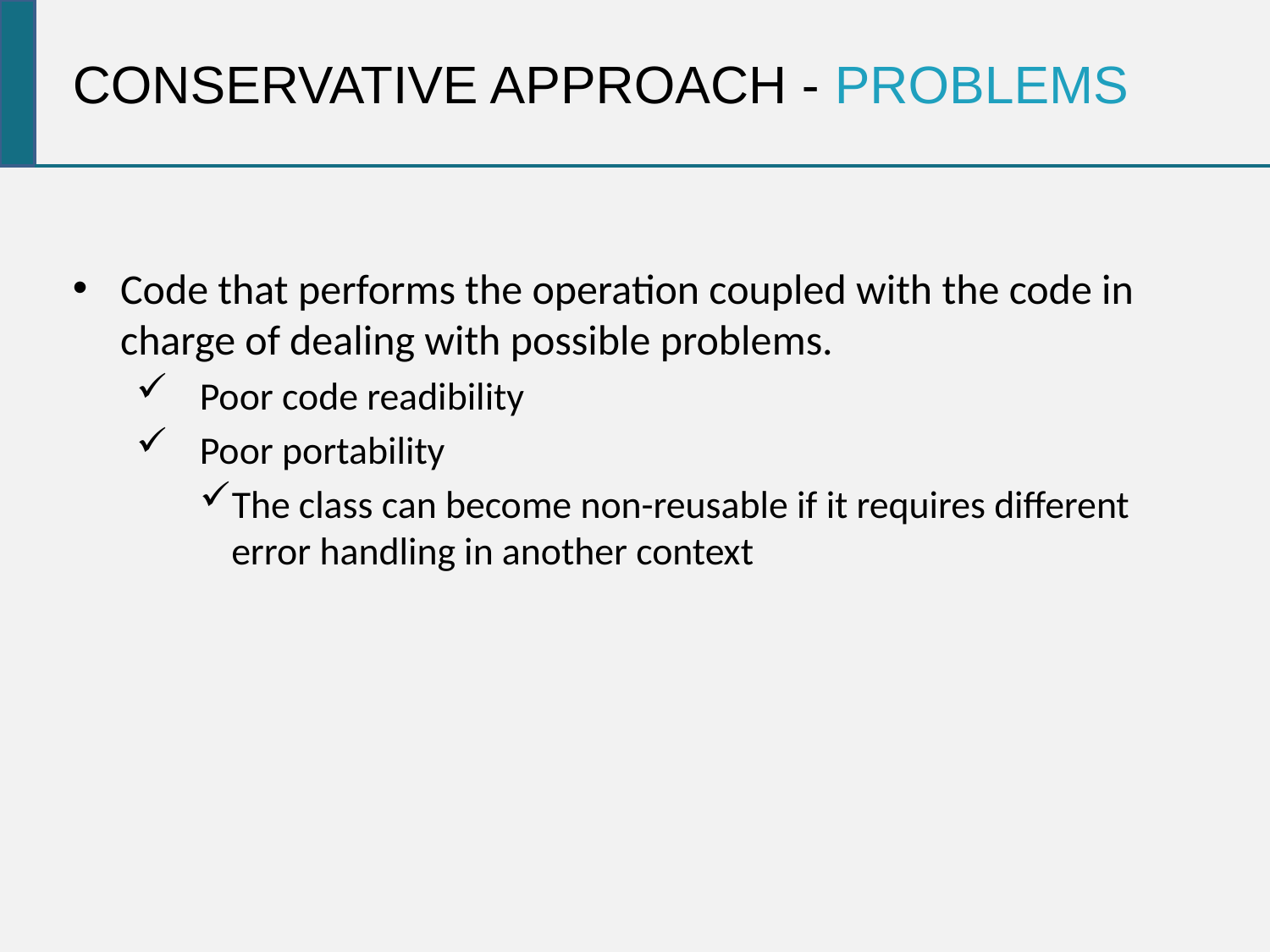

conservative approach - problems

Code that performs the operation coupled with the code in charge of dealing with possible problems.
Poor code readibility
Poor portability
The class can become non-reusable if it requires different error handling in another context